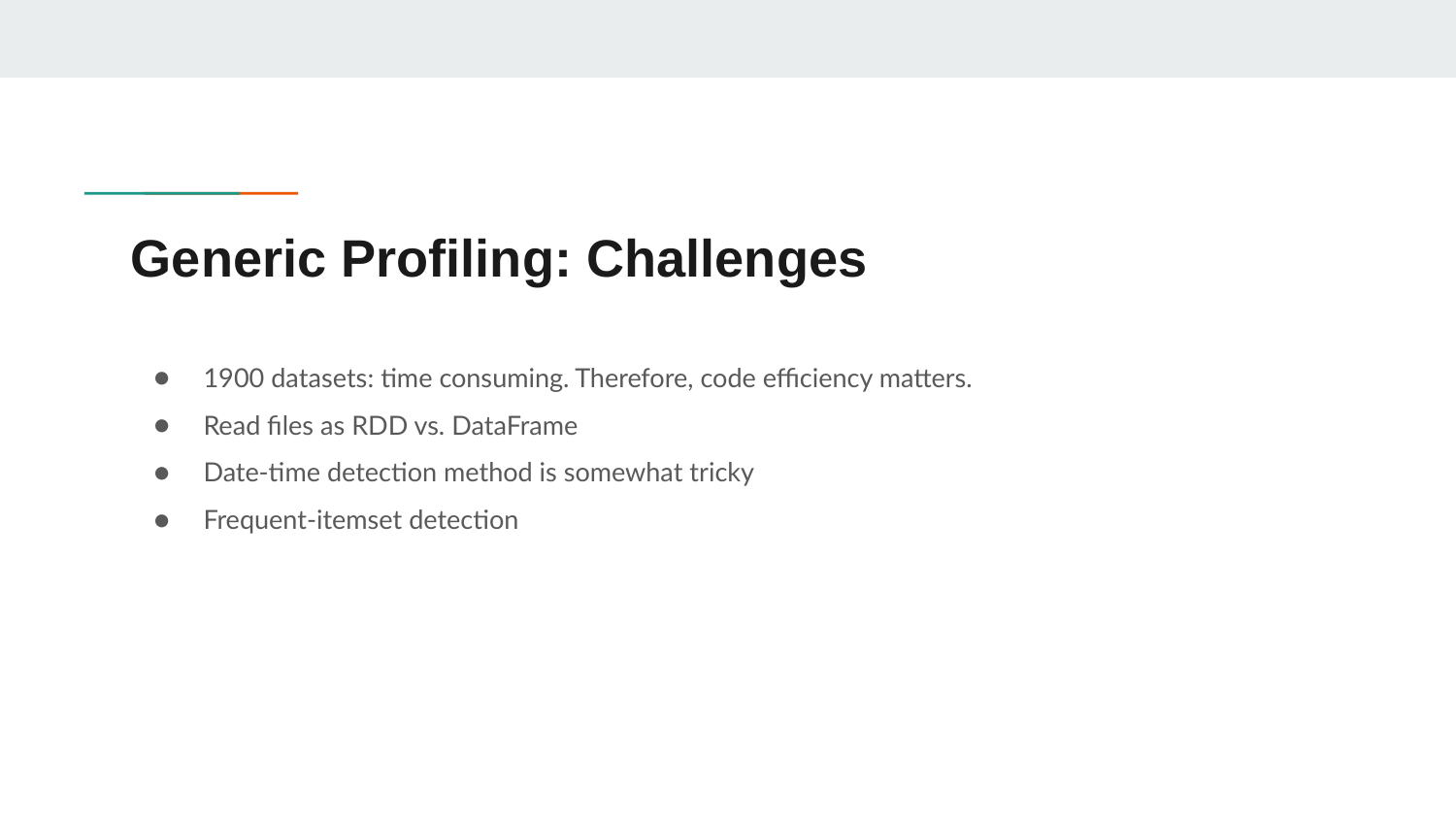

# Generic Profiling: Challenges
1900 datasets: time consuming. Therefore, code efficiency matters.
Read files as RDD vs. DataFrame
Date-time detection method is somewhat tricky
Frequent-itemset detection